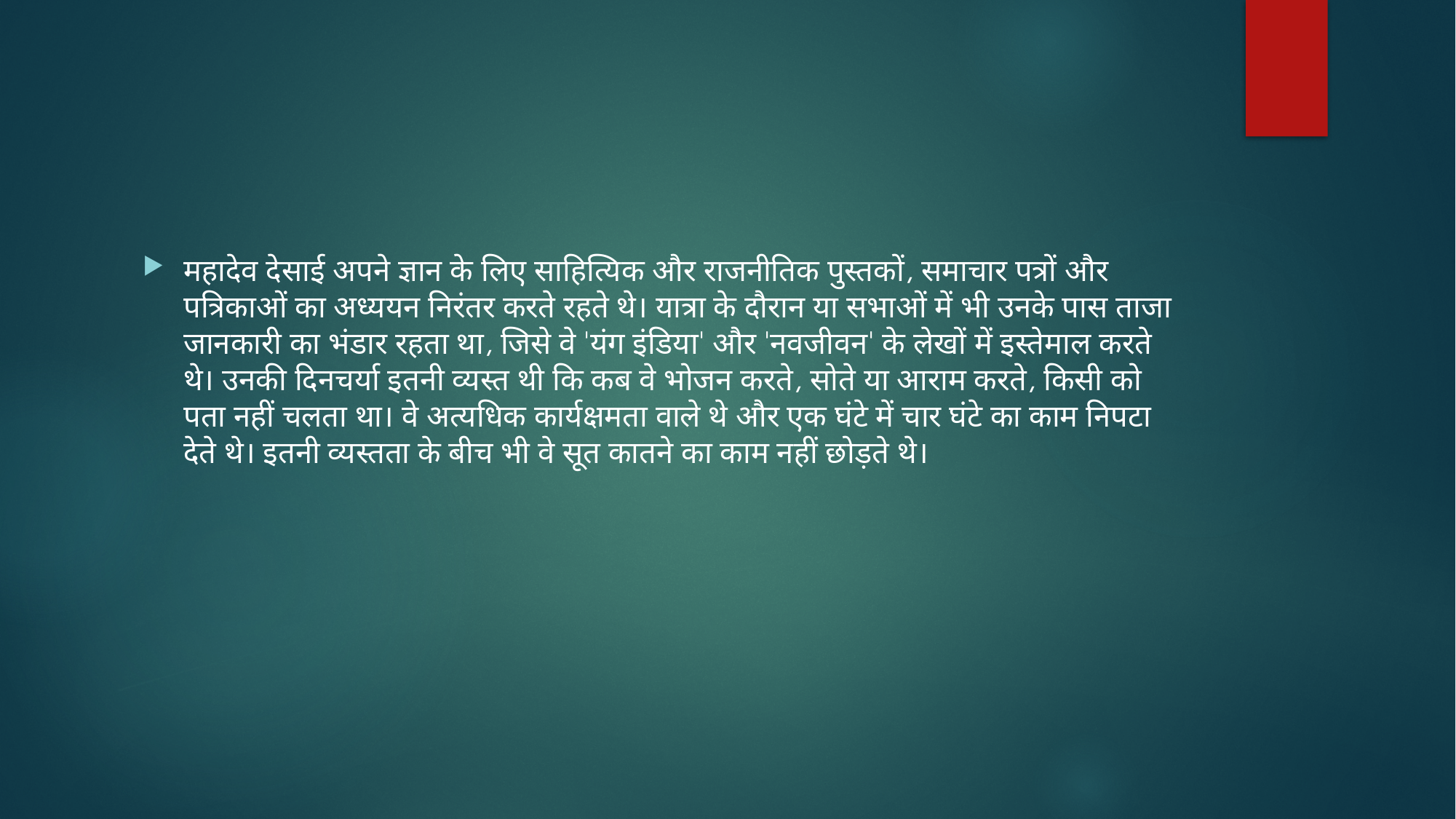

#
महादेव देसाई अपने ज्ञान के लिए साहित्यिक और राजनीतिक पुस्तकों, समाचार पत्रों और पत्रिकाओं का अध्ययन निरंतर करते रहते थे। यात्रा के दौरान या सभाओं में भी उनके पास ताजा जानकारी का भंडार रहता था, जिसे वे 'यंग इंडिया' और 'नवजीवन' के लेखों में इस्तेमाल करते थे। उनकी दिनचर्या इतनी व्यस्त थी कि कब वे भोजन करते, सोते या आराम करते, किसी को पता नहीं चलता था। वे अत्यधिक कार्यक्षमता वाले थे और एक घंटे में चार घंटे का काम निपटा देते थे। इतनी व्यस्तता के बीच भी वे सूत कातने का काम नहीं छोड़ते थे।